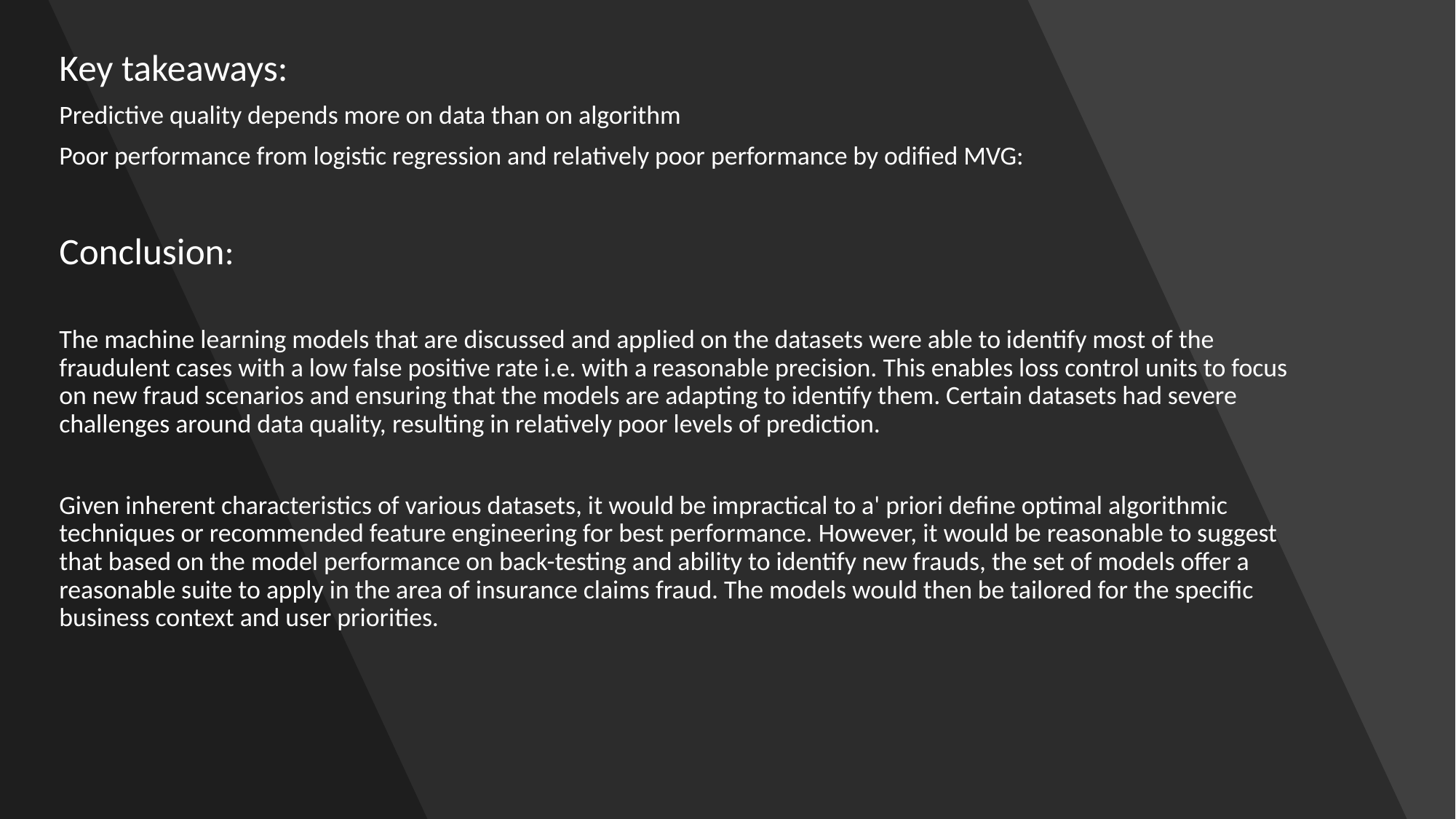

Key takeaways:
Predictive quality depends more on data than on algorithm
Poor performance from logistic regression and relatively poor performance by odified MVG:

Conclusion:

The machine learning models that are discussed and applied on the datasets were able to identify most of the fraudulent cases with a low false positive rate i.e. with a reasonable precision. This enables loss control units to focus on new fraud scenarios and ensuring that the models are adapting to identify them. Certain datasets had severe challenges around data quality, resulting in relatively poor levels of prediction.

Given inherent characteristics of various datasets, it would be impractical to a' priori define optimal algorithmic techniques or recommended feature engineering for best performance. However, it would be reasonable to suggest that based on the model performance on back-testing and ability to identify new frauds, the set of models offer a reasonable suite to apply in the area of insurance claims fraud. The models would then be tailored for the specific business context and user priorities.